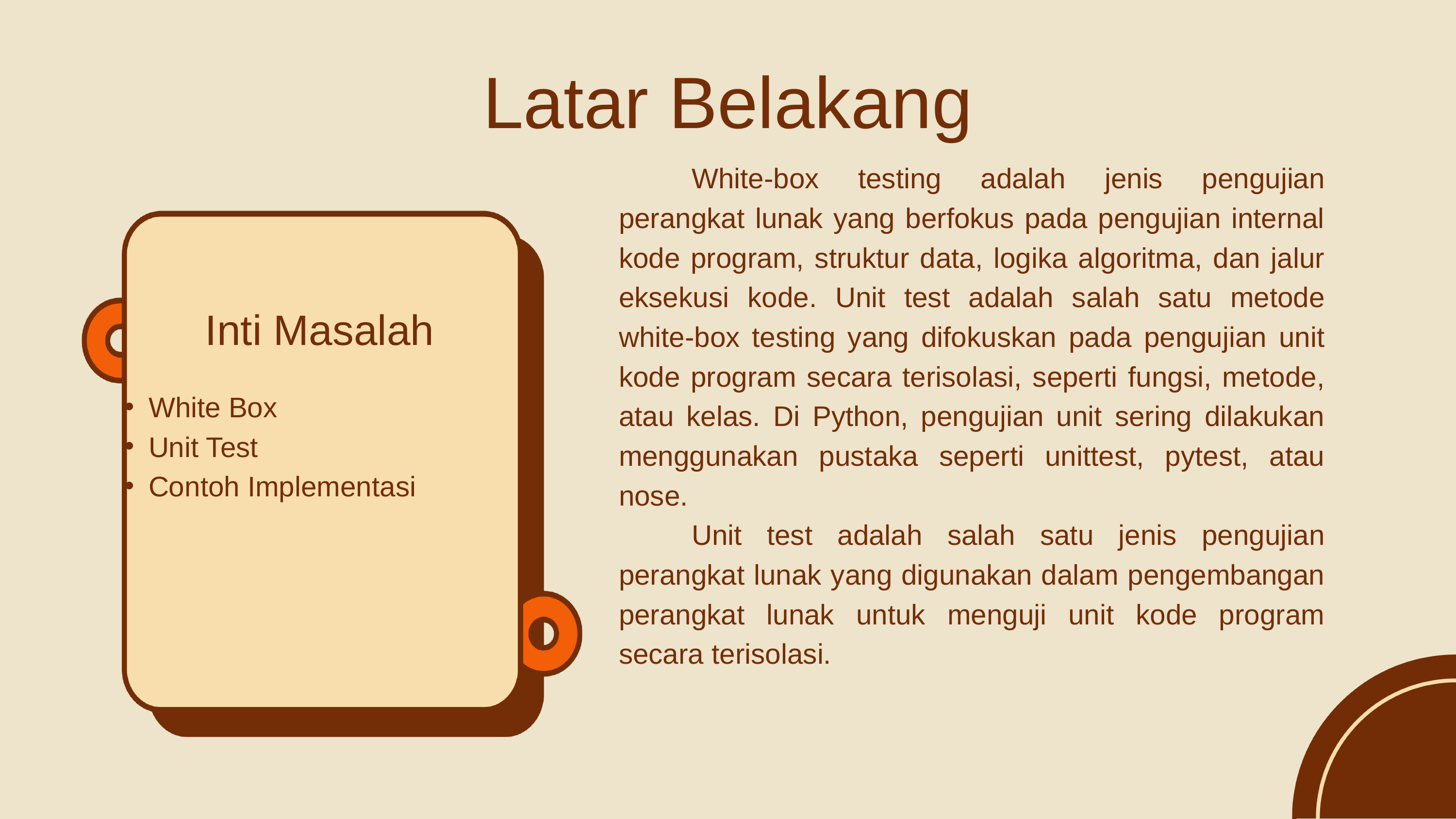

Latar Belakang
	White-box testing adalah jenis pengujian perangkat lunak yang berfokus pada pengujian internal kode program, struktur data, logika algoritma, dan jalur eksekusi kode. Unit test adalah salah satu metode white-box testing yang difokuskan pada pengujian unit kode program secara terisolasi, seperti fungsi, metode, atau kelas. Di Python, pengujian unit sering dilakukan menggunakan pustaka seperti unittest, pytest, atau nose.
	Unit test adalah salah satu jenis pengujian perangkat lunak yang digunakan dalam pengembangan perangkat lunak untuk menguji unit kode program secara terisolasi.

Inti Masalah
White Box
Unit Test
Contoh Implementasi